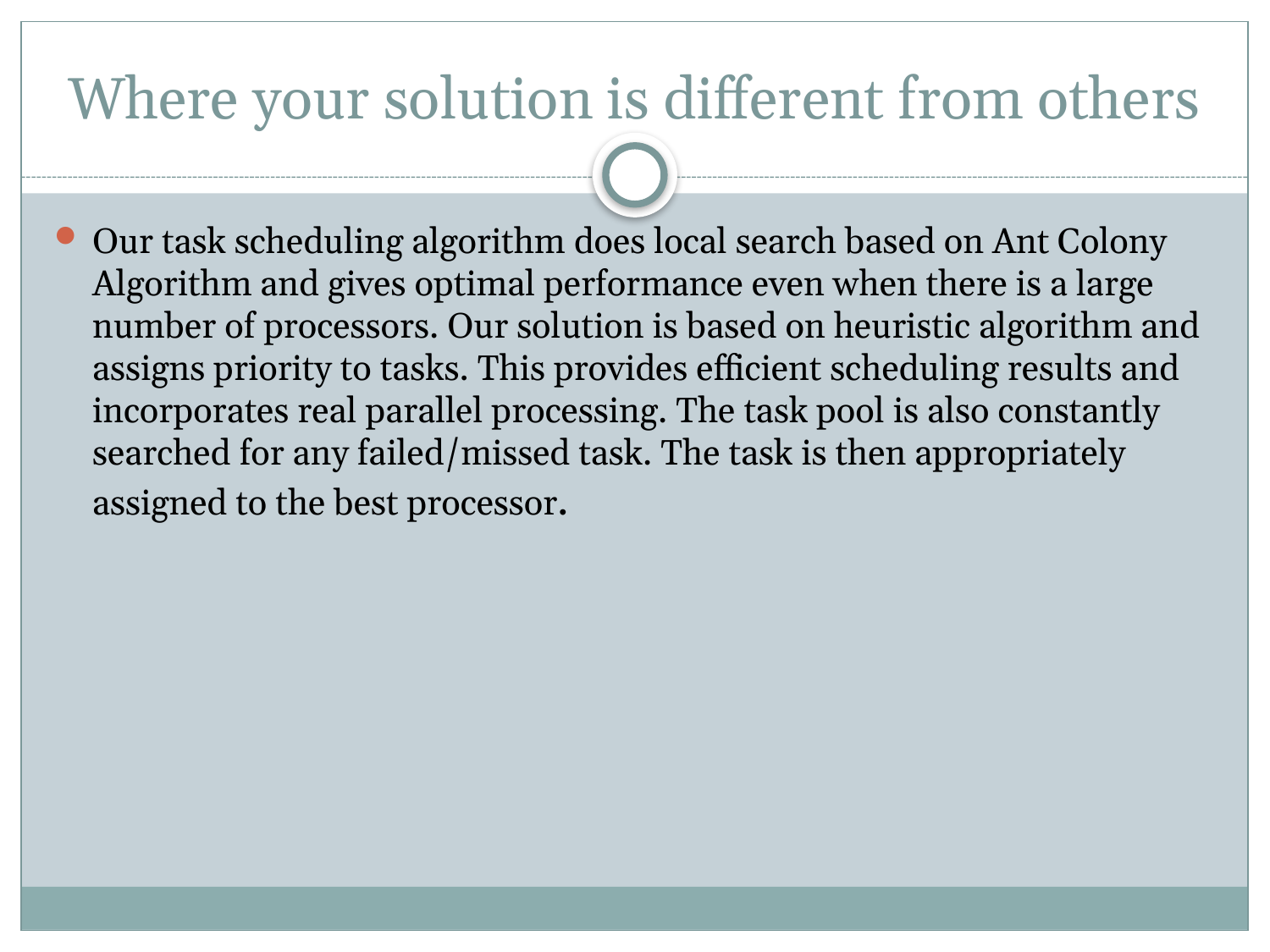

# Where your solution is different from others
Our task scheduling algorithm does local search based on Ant Colony Algorithm and gives optimal performance even when there is a large number of processors. Our solution is based on heuristic algorithm and assigns priority to tasks. This provides efficient scheduling results and incorporates real parallel processing. The task pool is also constantly searched for any failed/missed task. The task is then appropriately assigned to the best processor.